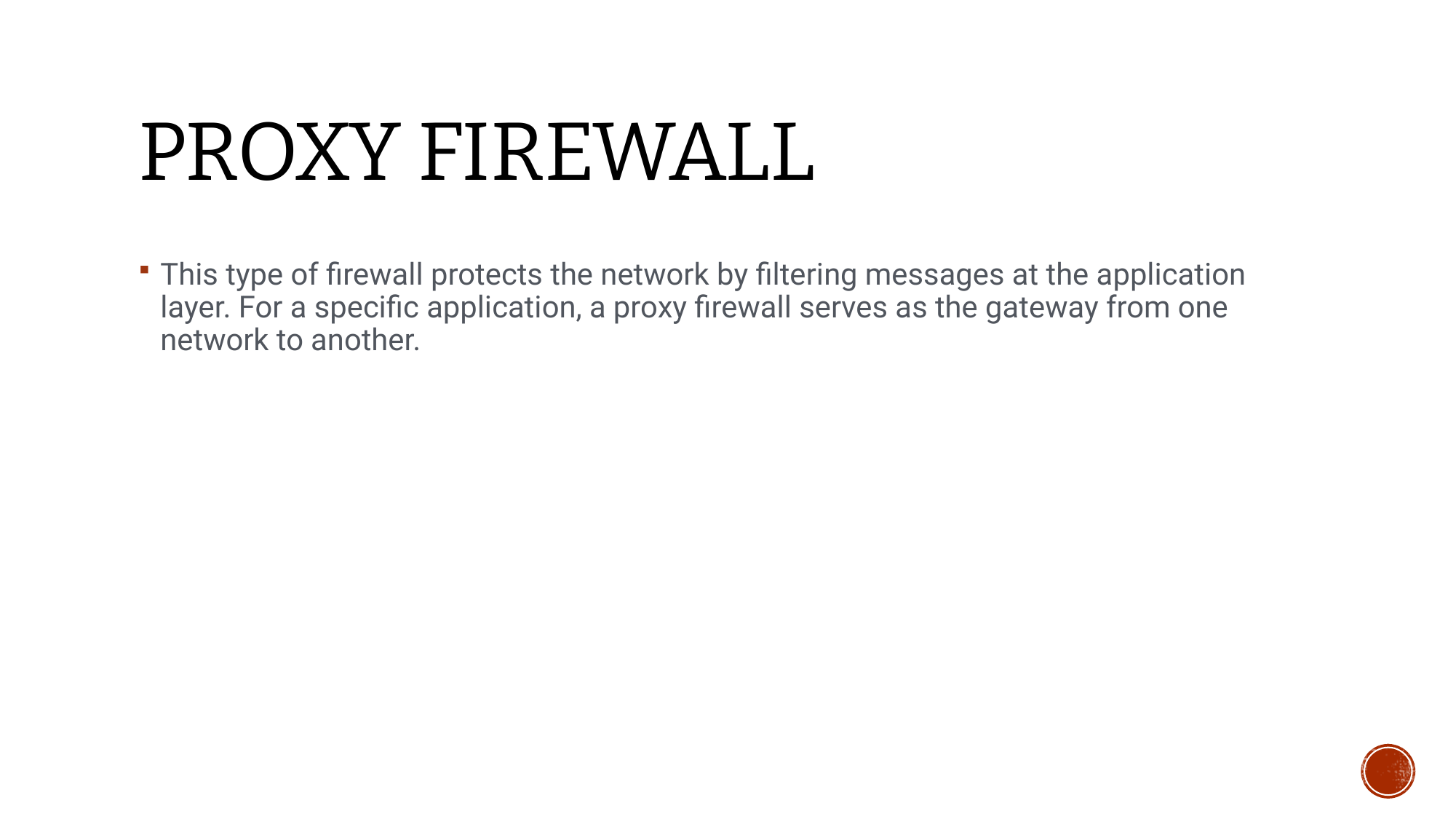

# Proxy firewall
This type of firewall protects the network by filtering messages at the application layer. For a specific application, a proxy firewall serves as the gateway from one network to another.